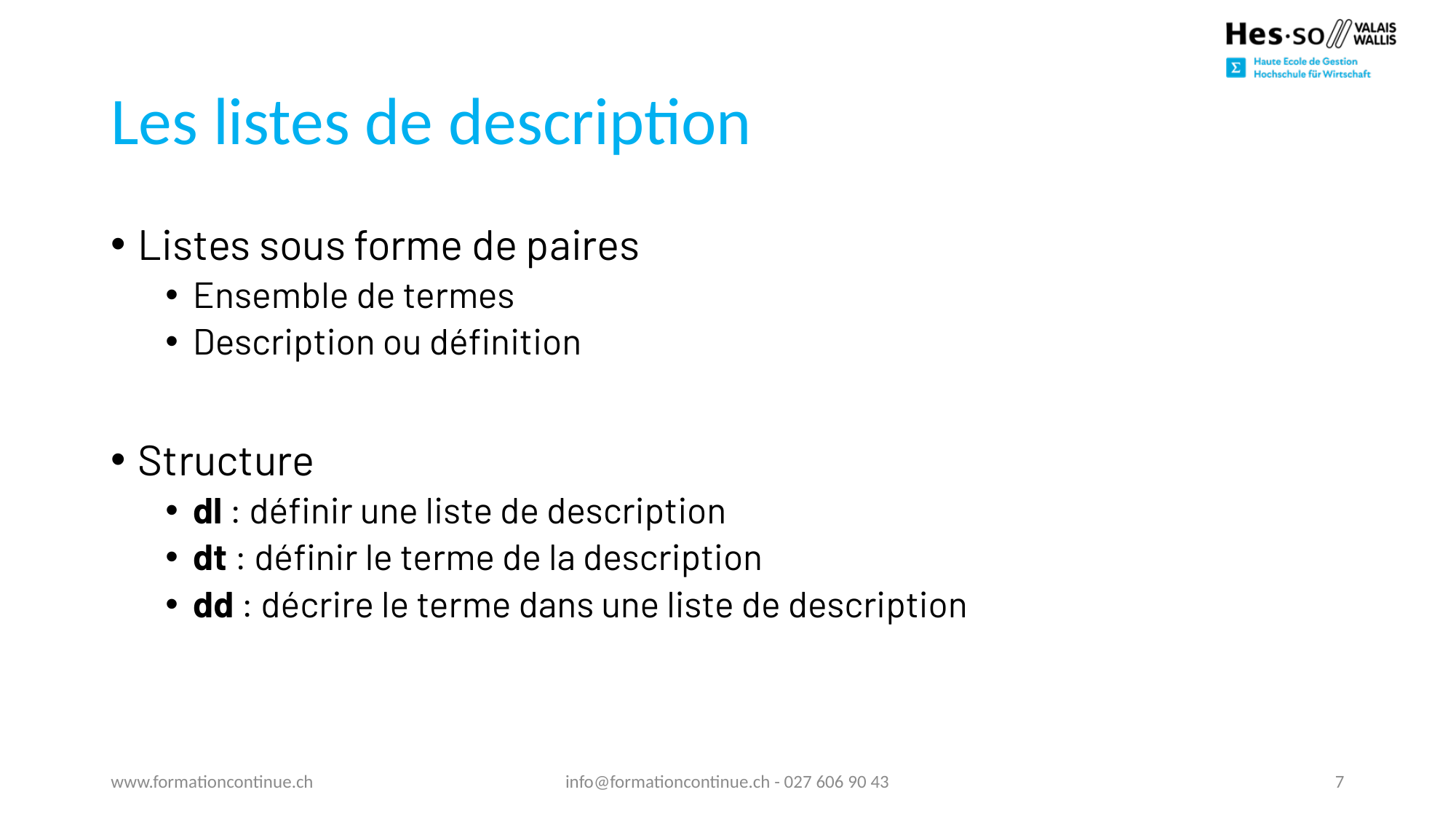

# Les listes de description
Listes sous forme de paires
Ensemble de termes
Description ou définition

Structure
dl : définir une liste de description
dt : définir le terme de la description
dd : décrire le terme dans une liste de description
www.formationcontinue.ch
info@formationcontinue.ch - 027 606 90 43
7